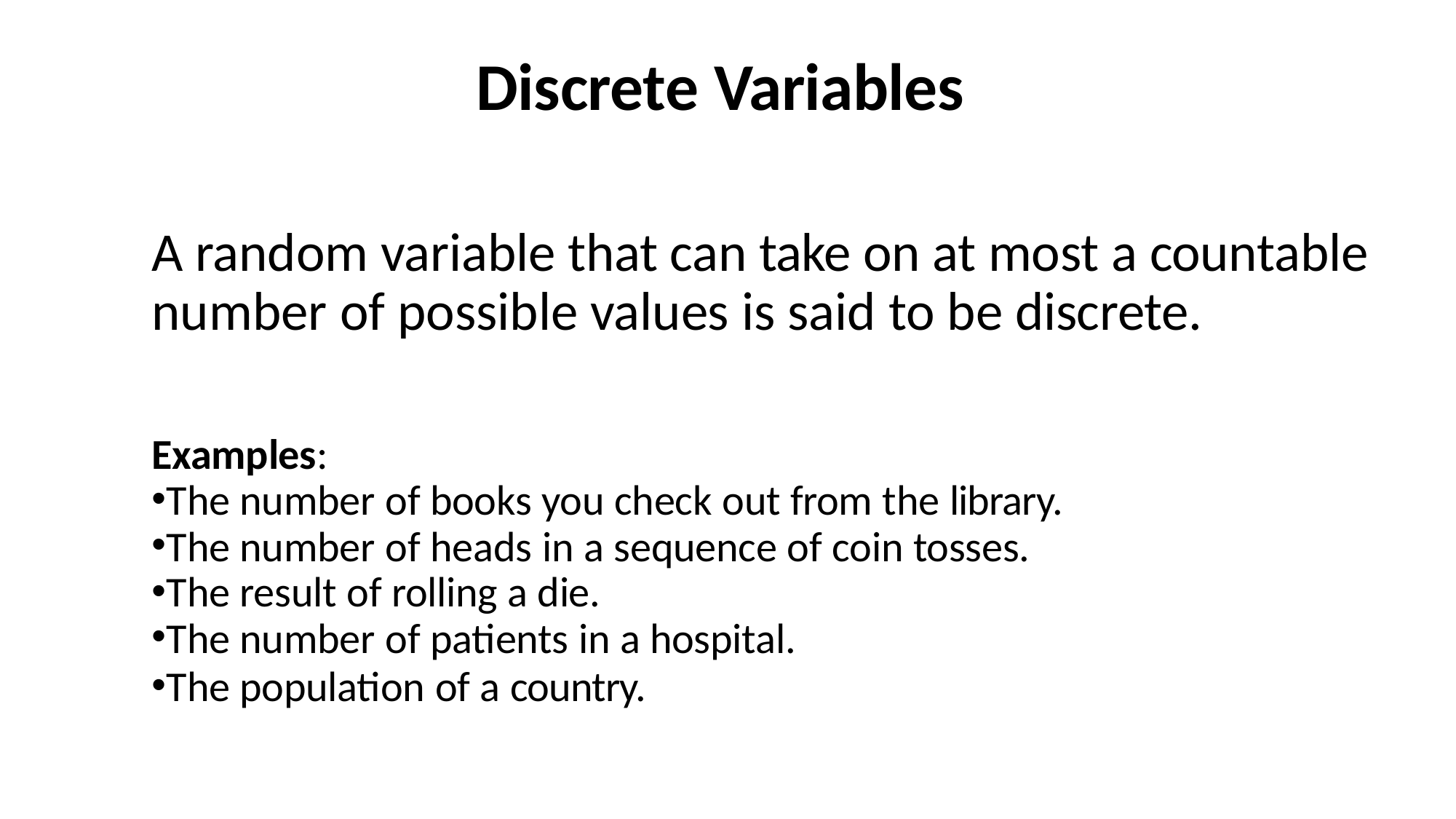

# Discrete Variables
A random variable that can take on at most a countable  number of possible values is said to be discrete.

Examples:
The number of books you check out from the library.
The number of heads in a sequence of coin tosses.
The result of rolling a die.
The number of patients in a hospital.
The population of a country.